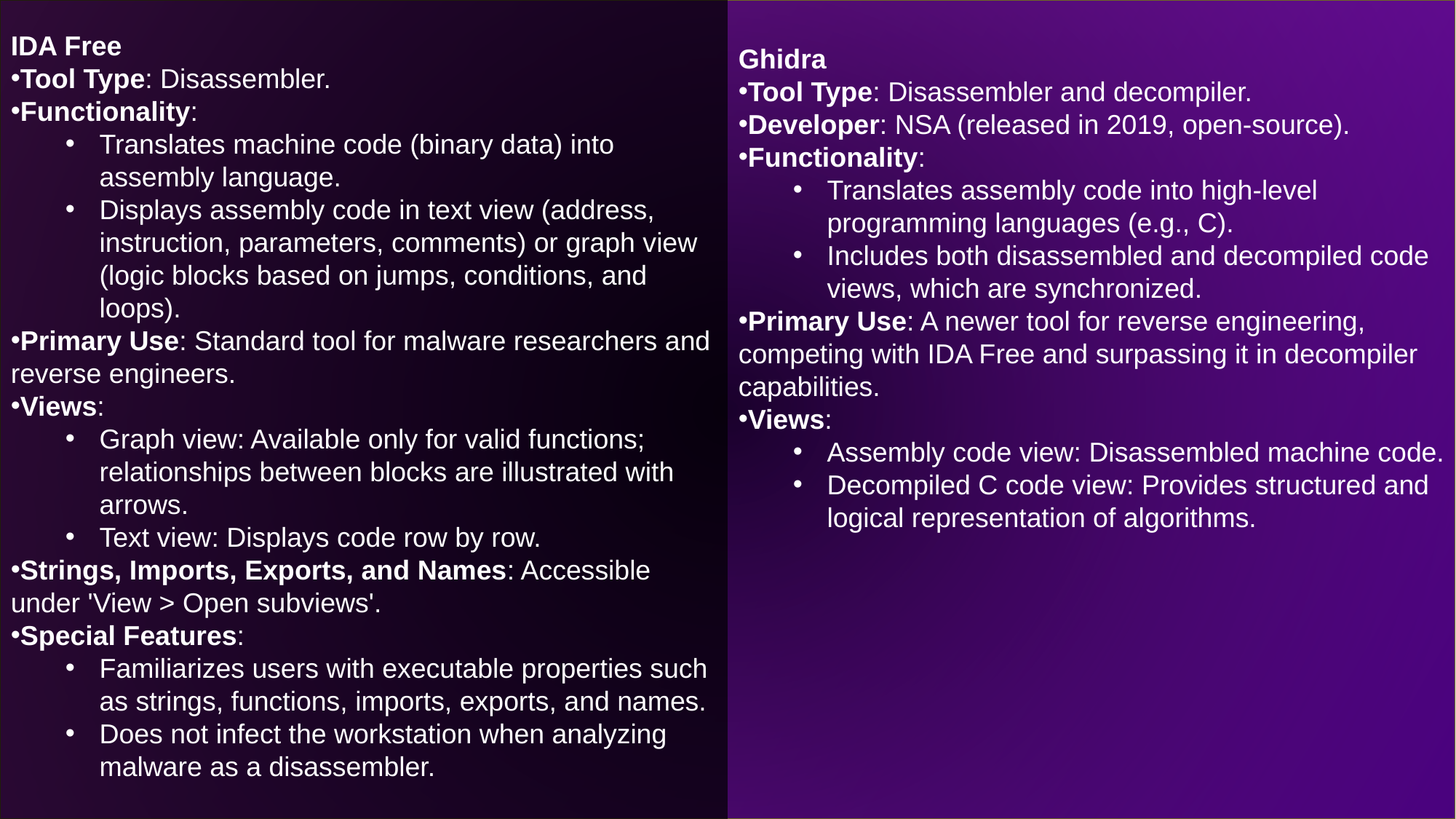

IDA Free
Tool Type: Disassembler.
Functionality:
Translates machine code (binary data) into assembly language.
Displays assembly code in text view (address, instruction, parameters, comments) or graph view (logic blocks based on jumps, conditions, and loops).
Primary Use: Standard tool for malware researchers and reverse engineers.
Views:
Graph view: Available only for valid functions; relationships between blocks are illustrated with arrows.
Text view: Displays code row by row.
Strings, Imports, Exports, and Names: Accessible under 'View > Open subviews'.
Special Features:
Familiarizes users with executable properties such as strings, functions, imports, exports, and names.
Does not infect the workstation when analyzing malware as a disassembler.
Ghidra
Tool Type: Disassembler and decompiler.
Developer: NSA (released in 2019, open-source).
Functionality:
Translates assembly code into high-level programming languages (e.g., C).
Includes both disassembled and decompiled code views, which are synchronized.
Primary Use: A newer tool for reverse engineering, competing with IDA Free and surpassing it in decompiler capabilities.
Views:
Assembly code view: Disassembled machine code.
Decompiled C code view: Provides structured and logical representation of algorithms.